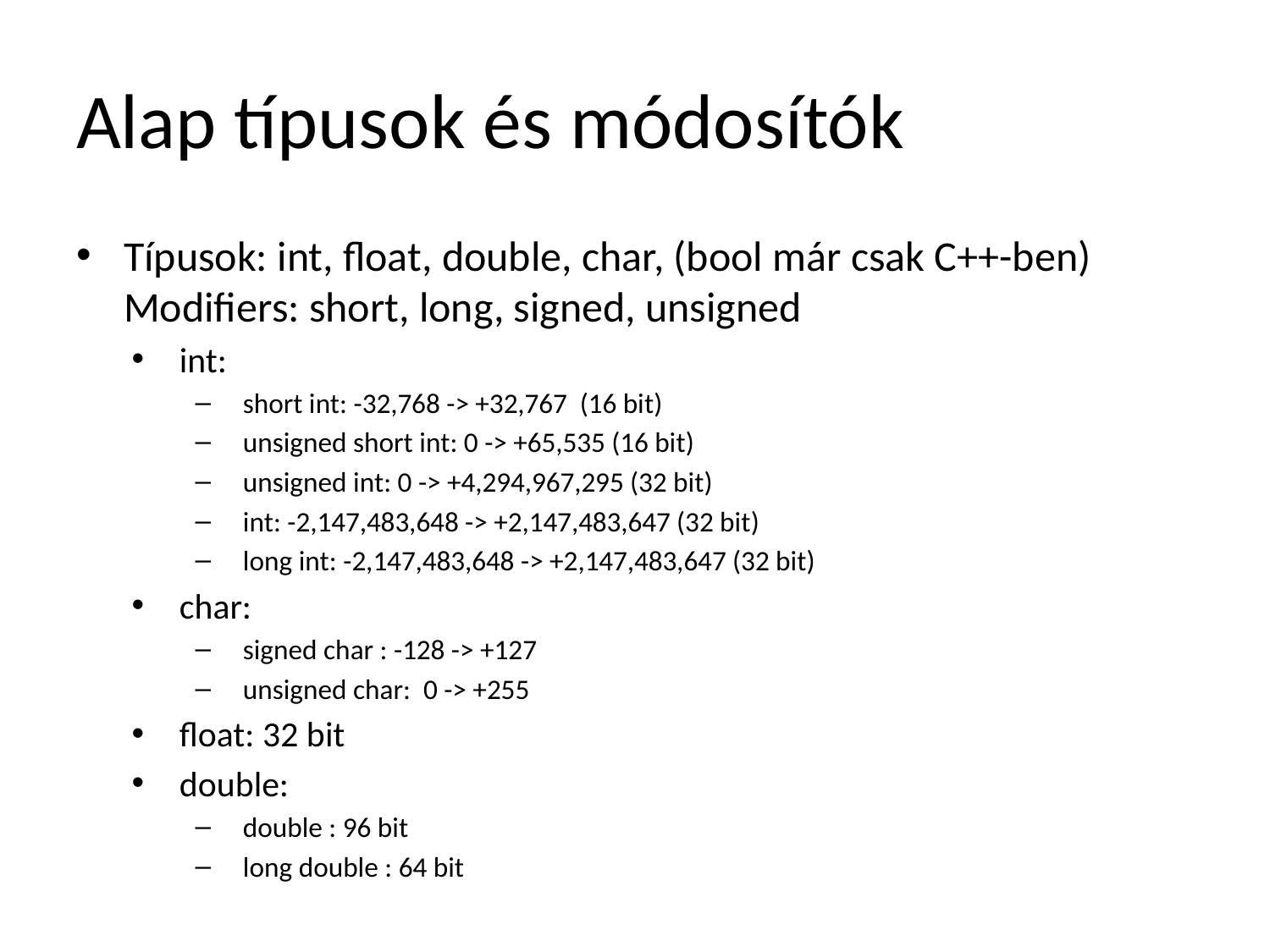

# Alap típusok és módosítók
Típusok: int, float, double, char, (bool már csak C++-ben)
Modifiers: short, long, signed, unsigned
int:
short int: -32,768 -> +32,767  (16 bit)
unsigned short int: 0 -> +65,535 (16 bit)
unsigned int: 0 -> +4,294,967,295 (32 bit)
int: -2,147,483,648 -> +2,147,483,647 (32 bit)
long int: -2,147,483,648 -> +2,147,483,647 (32 bit)
char:
signed char : -128 -> +127
unsigned char:  0 -> +255
float: 32 bit
double:
double : 96 bit
long double : 64 bit